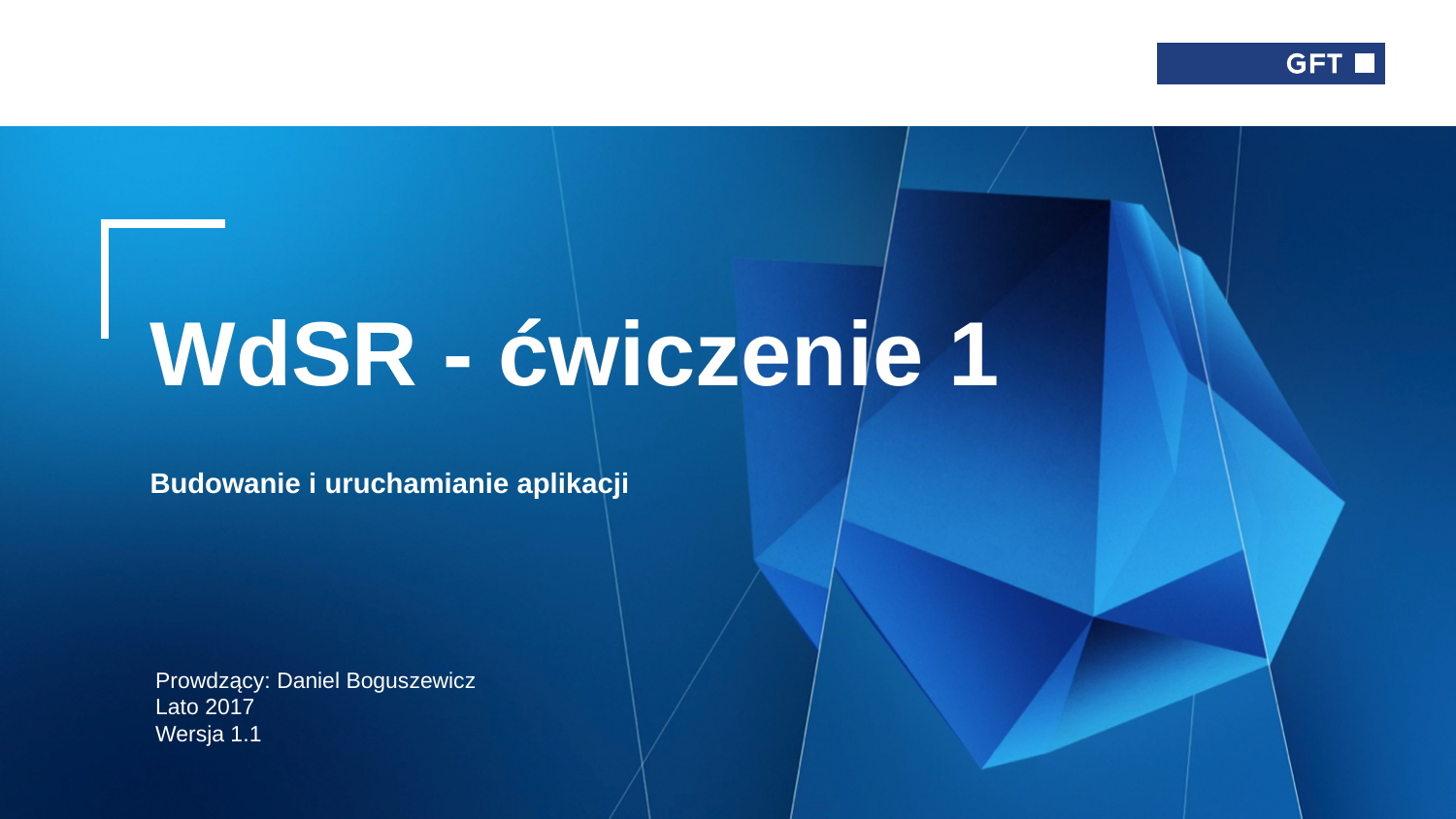

# WdSR - ćwiczenie 1 Budowanie i uruchamianie aplikacji
Prowdzący: Daniel Boguszewicz
Lato 2017
Wersja 1.1